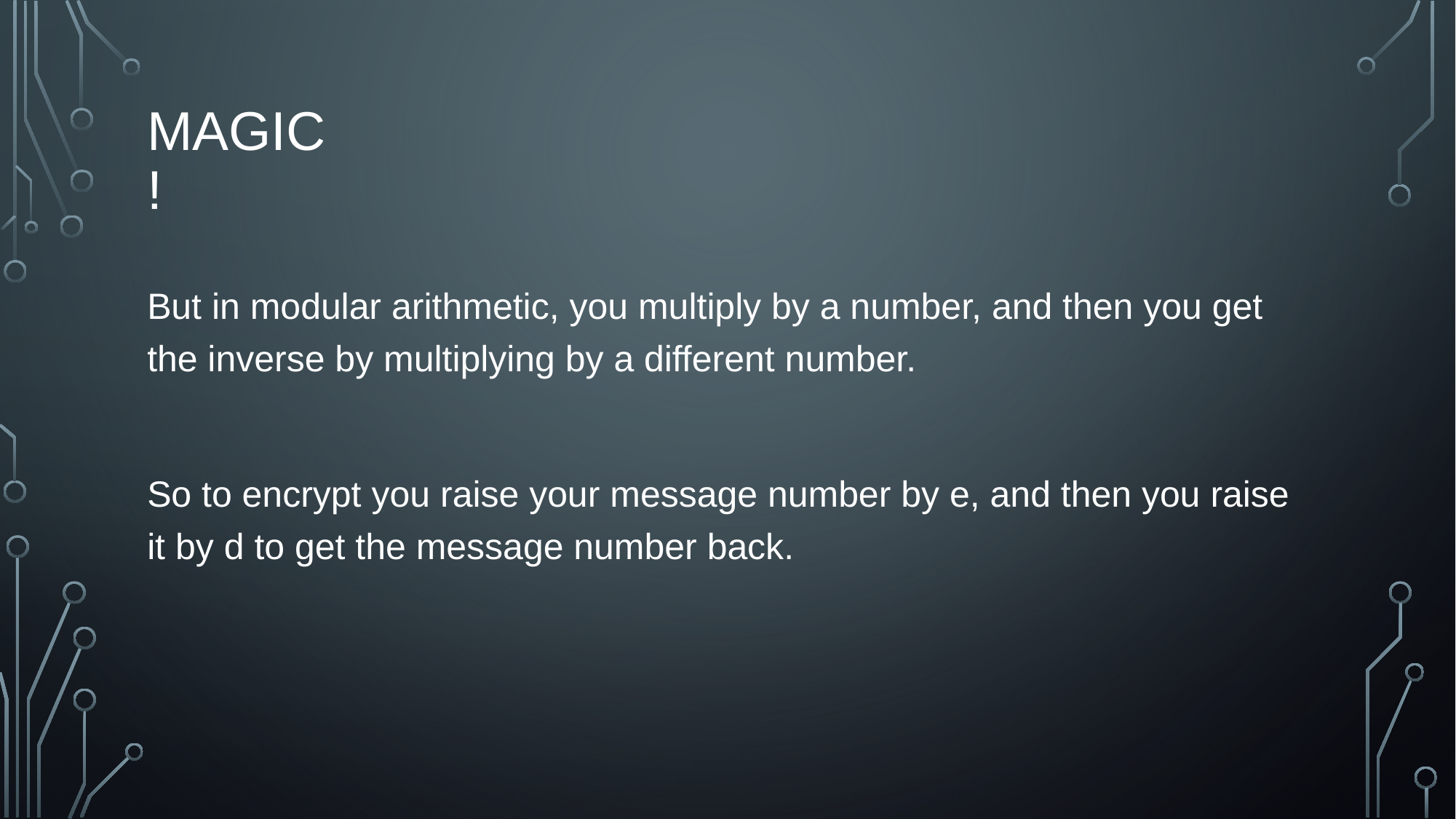

# MAGIC!
But in modular arithmetic, you multiply by a number, and then you get the inverse by multiplying by a different number.

So to encrypt you raise your message number by e, and then you raise it by d to get the message number back.